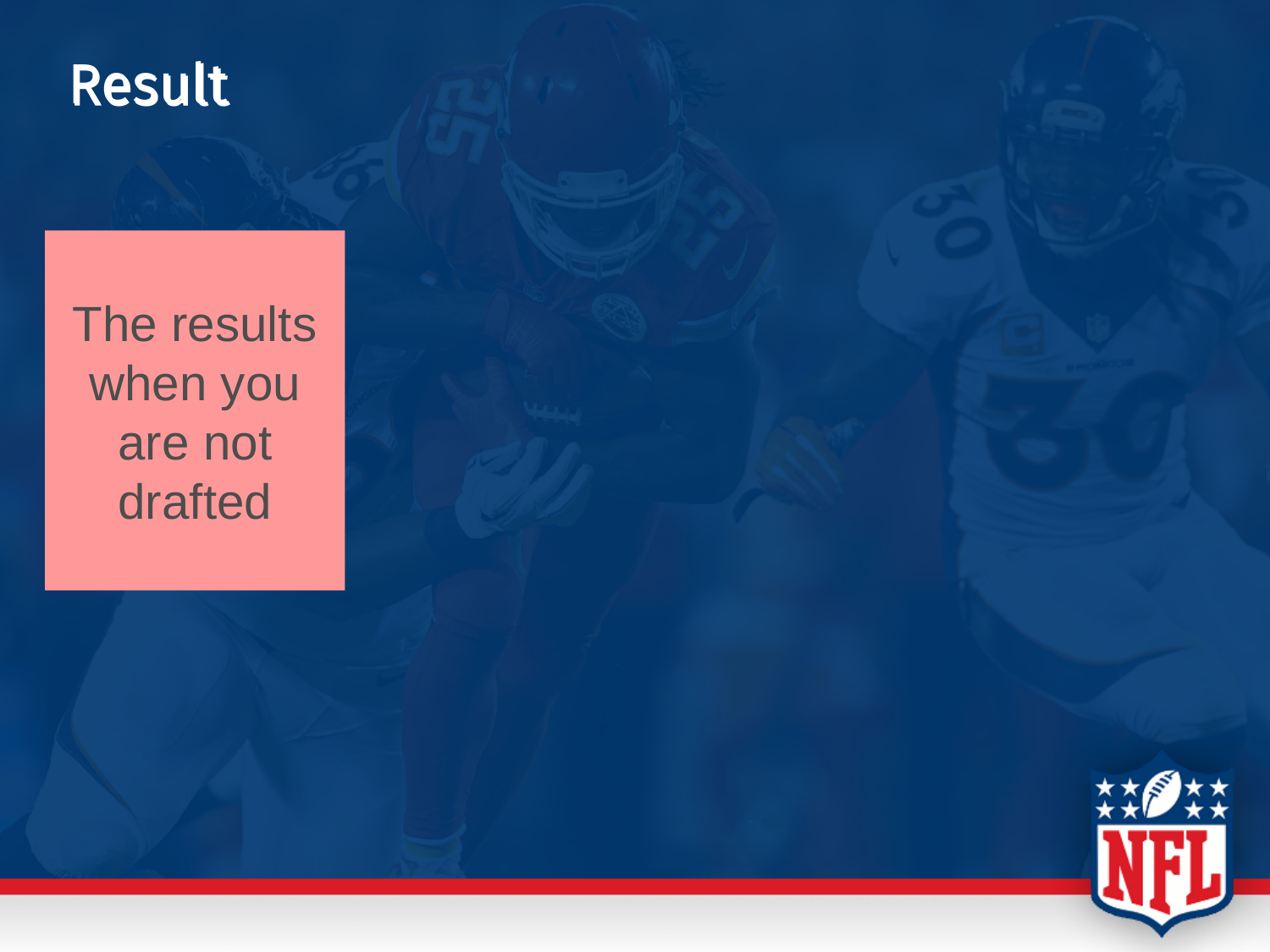

# Result
The results when you are not drafted